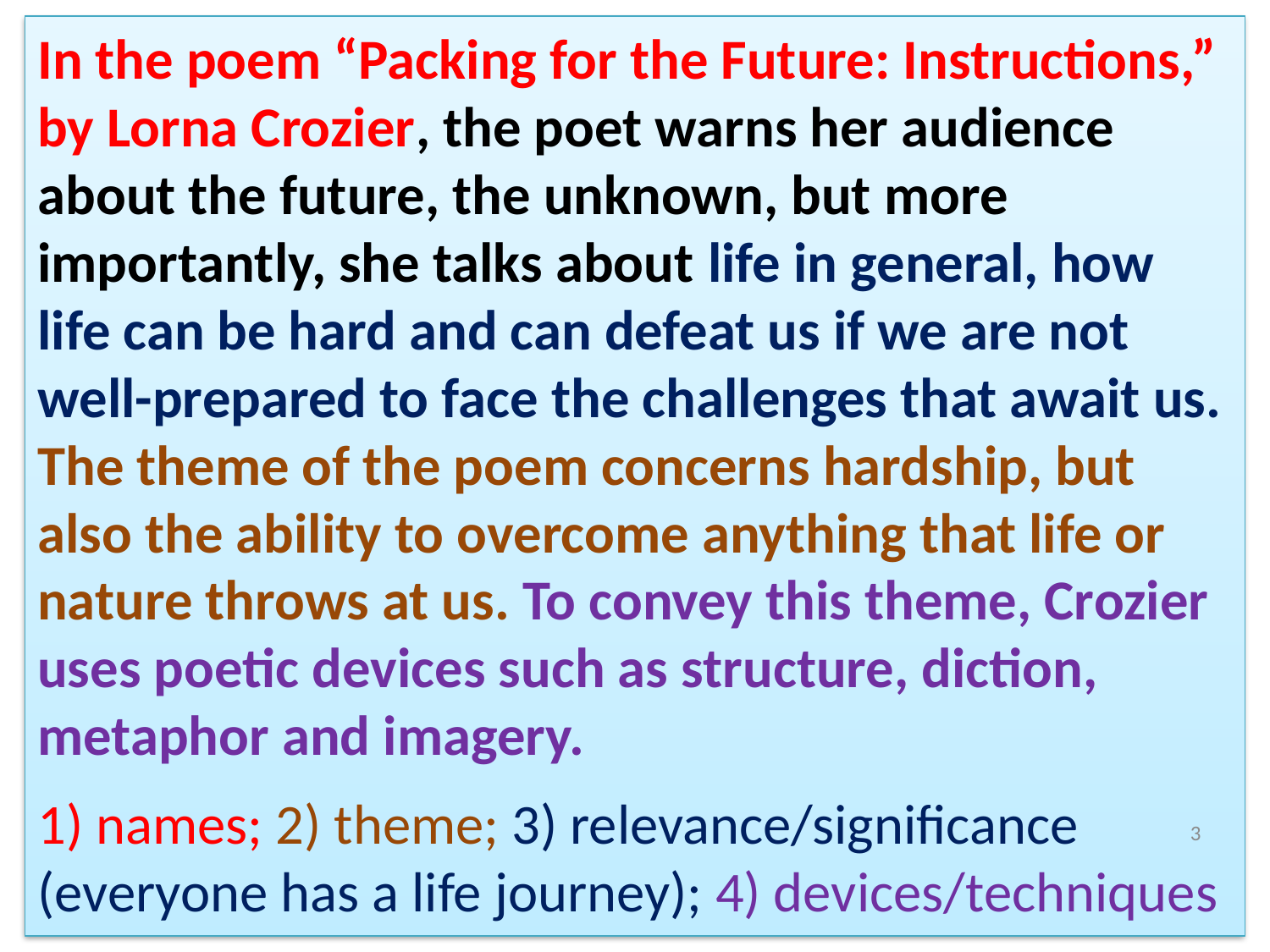

In the poem “Packing for the Future: Instructions,” by Lorna Crozier, the poet warns her audience about the future, the unknown, but more importantly, she talks about life in general, how life can be hard and can defeat us if we are not well-prepared to face the challenges that await us. The theme of the poem concerns hardship, but also the ability to overcome anything that life or nature throws at us. To convey this theme, Crozier uses poetic devices such as structure, diction, metaphor and imagery.
1) names; 2) theme; 3) relevance/significance (everyone has a life journey); 4) devices/techniques

3